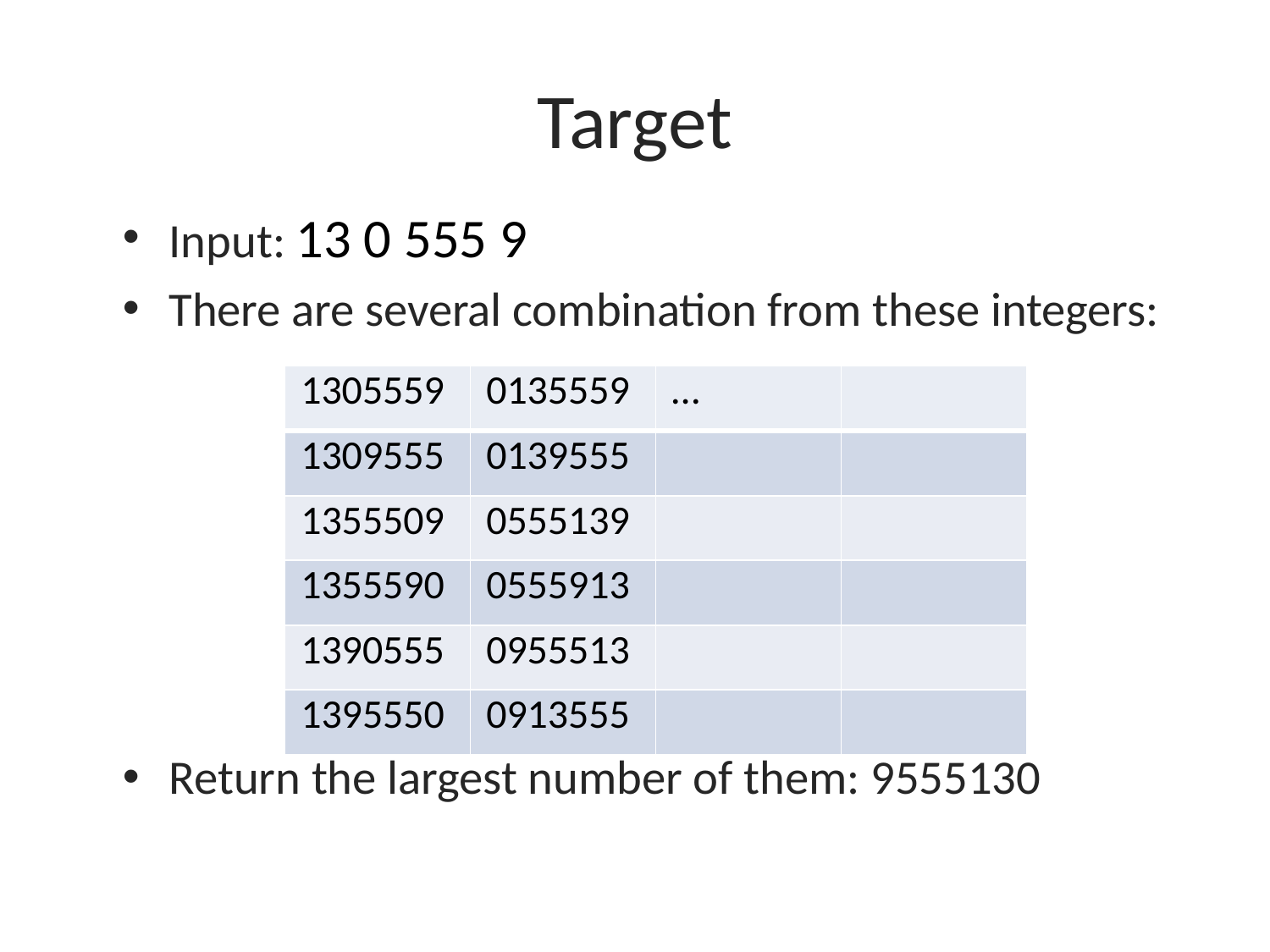

# Target
Input: 13 0 555 9
There are several combination from these integers:

Return the largest number of them: 9555130

| 1305559 | 0135559 | … |  |
| --- | --- | --- | --- |
| 1309555 | 0139555 |  |  |
| 1355509 | 0555139 |  |  |
| 1355590 | 0555913 |  |  |
| 1390555 | 0955513 |  |  |
| 1395550 | 0913555 |  |  |